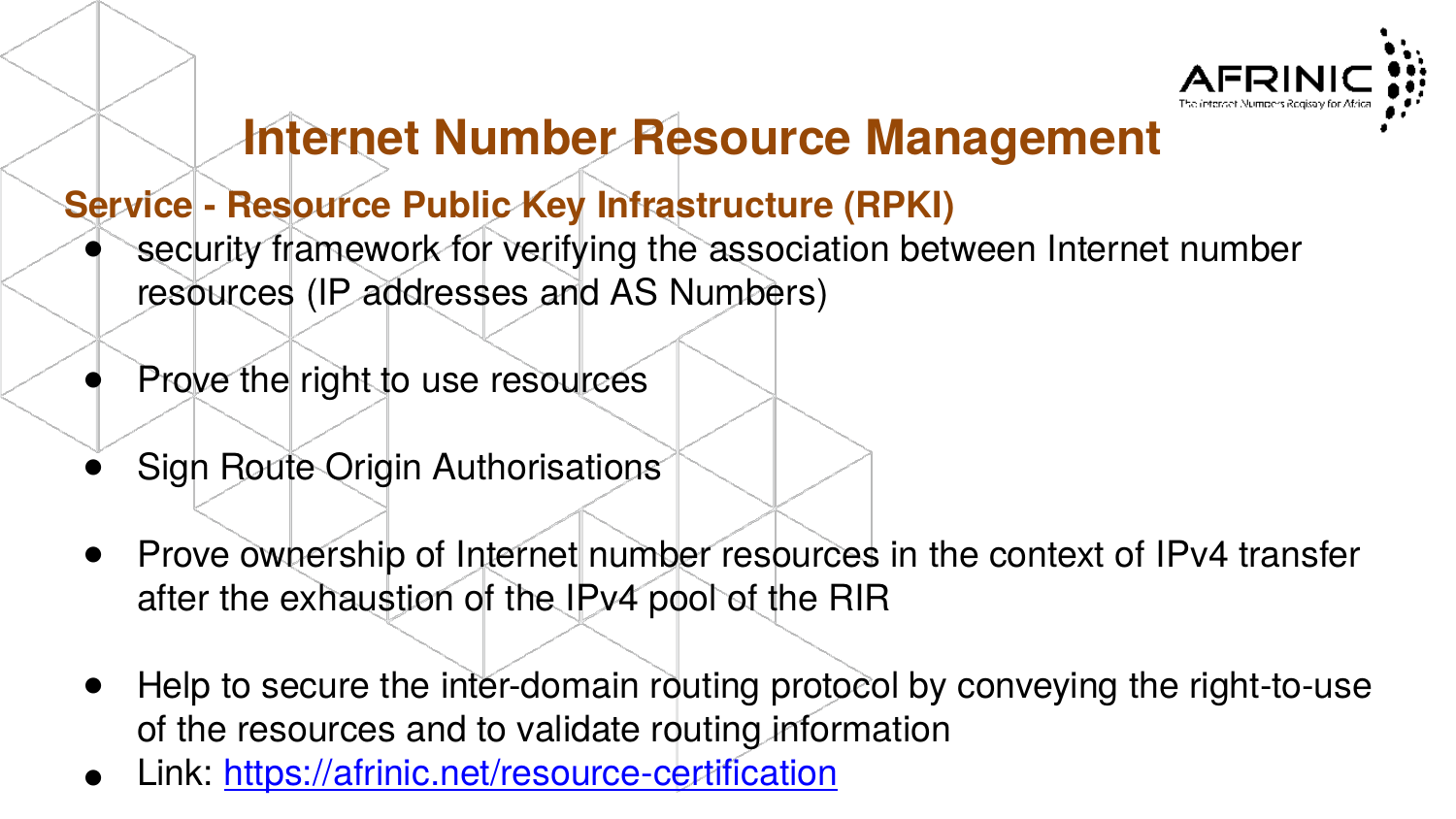

# Internet Number Resource Management

Service - Resource Public Key Infrastructure (RPKI)
security framework for verifying the association between Internet number resources (IP addresses and AS Numbers)

Prove the right to use resources

Sign Route Origin Authorisations

Prove ownership of Internet number resources in the context of IPv4 transfer after the exhaustion of the IPv4 pool of the RIR

Help to secure the inter-domain routing protocol by conveying the right-to-use of the resources and to validate routing information
Link: https://afrinic.net/resource-certification